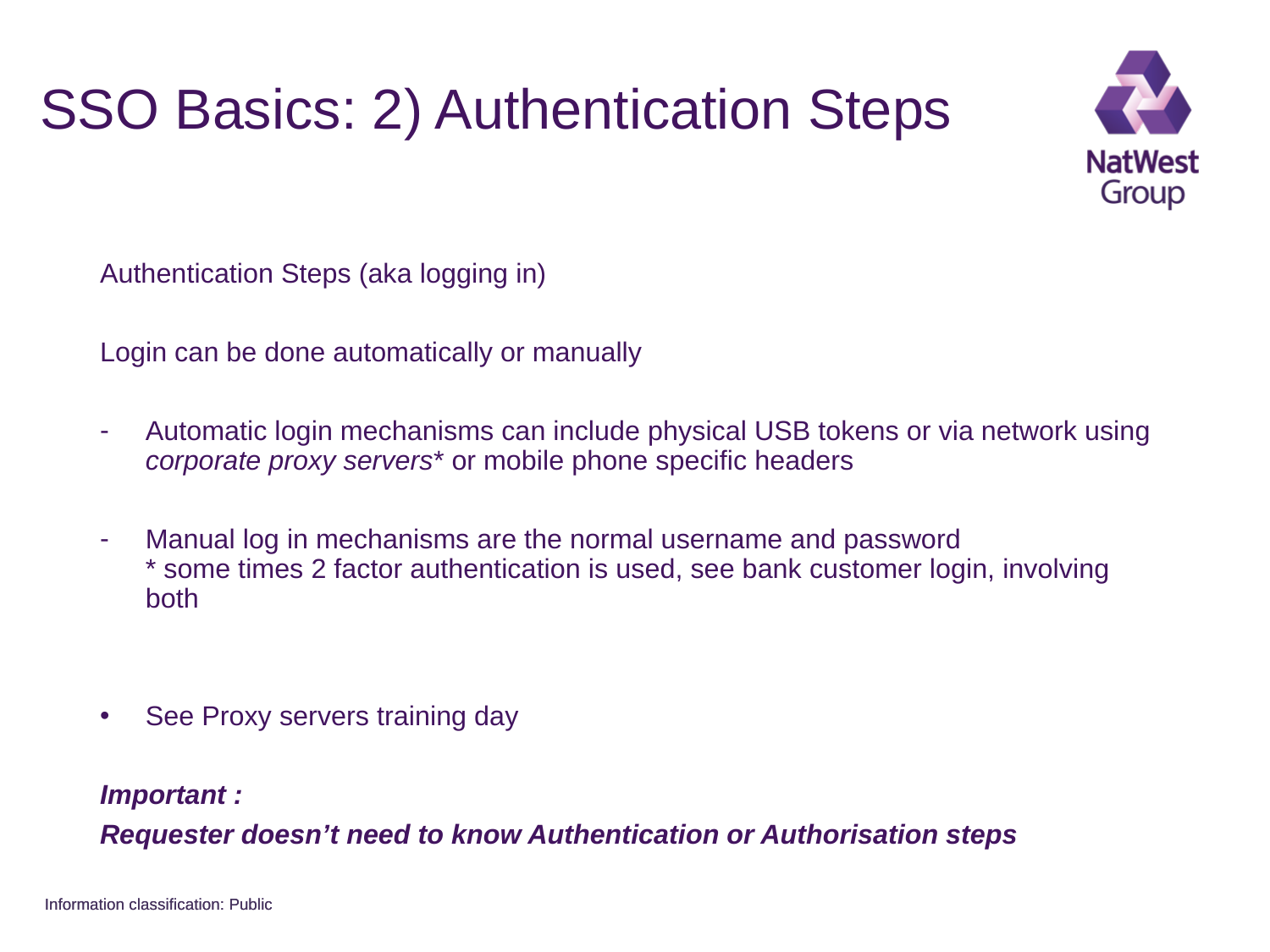

FOR INTERNAL USE ONLY
# SSO Basics: 2) Authentication Steps
Authentication Steps (aka logging in)

Login can be done automatically or manually

Automatic login mechanisms can include physical USB tokens or via network using corporate proxy servers* or mobile phone specific headers

Manual log in mechanisms are the normal username and password
* some times 2 factor authentication is used, see bank customer login, involving both

See Proxy servers training day

Important :
Requester doesn’t need to know Authentication or Authorisation steps

Information classiﬁcation: Public